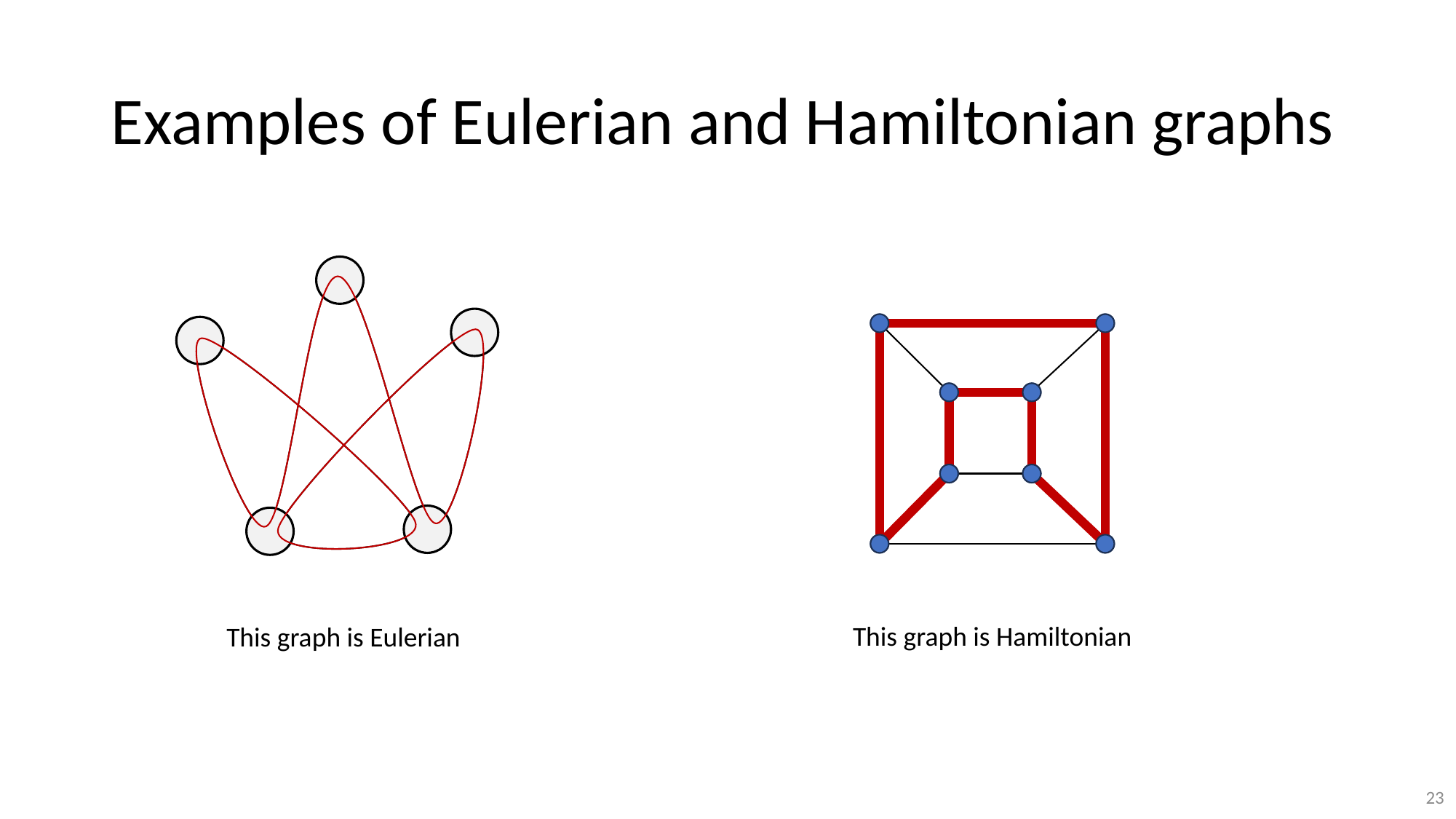

# Examples of Eulerian and Hamiltonian graphs

This graph is Hamiltonian
This graph is Eulerian
23